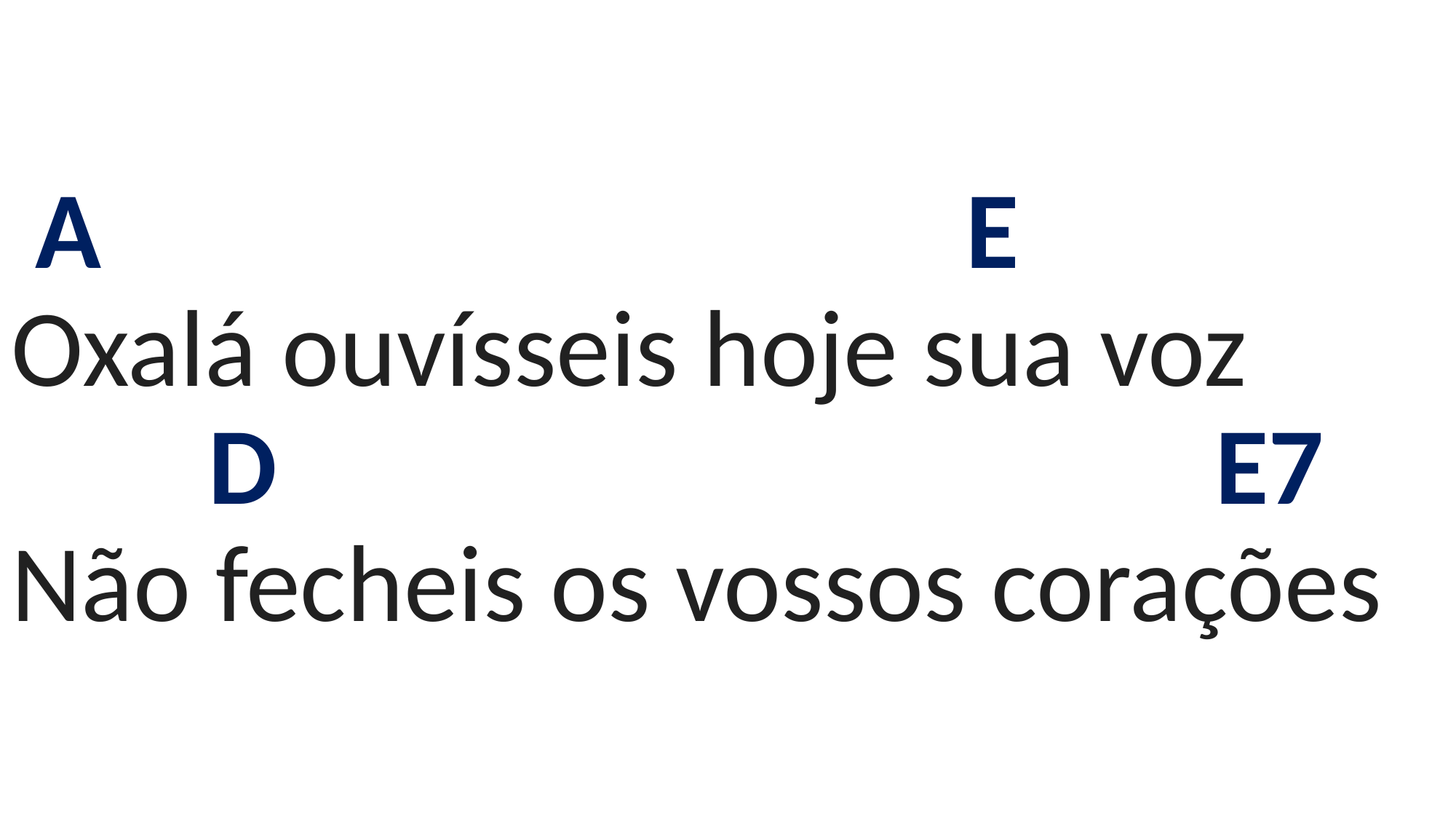

# A                                   E Oxalá ouvísseis hoje sua voz D                                      E7 Não fecheis os vossos corações